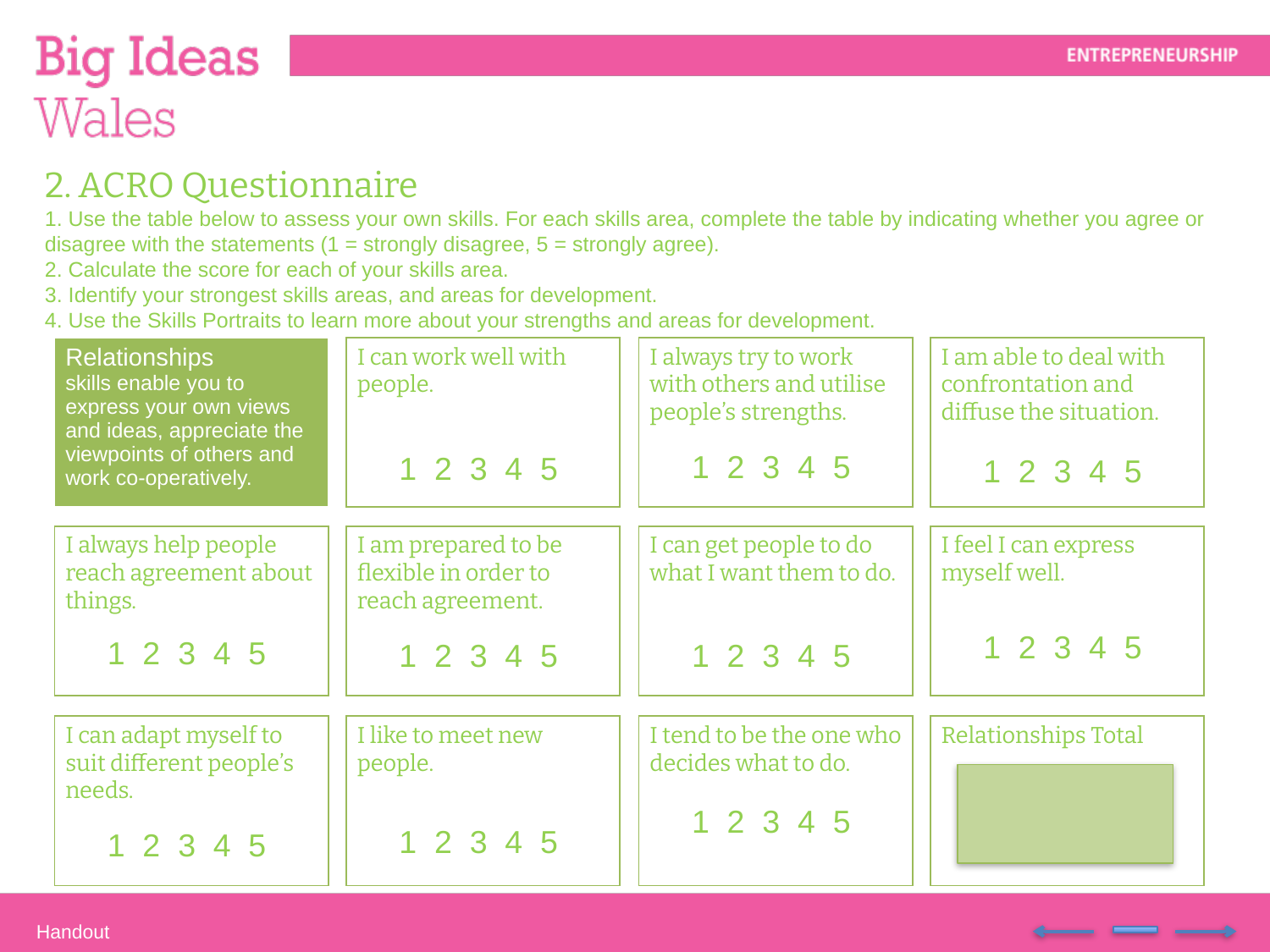

2. ACRO Questionnaire
1. Use the table below to assess your own skills. For each skills area, complete the table by indicating whether you agree or disagree with the statements (1 = strongly disagree, 5 = strongly agree).
2. Calculate the score for each of your skills area.
3. Identify your strongest skills areas, and areas for development.
4. Use the Skills Portraits to learn more about your strengths and areas for development.
| Relationships skills enable you to express your own views and ideas, appreciate the viewpoints of others and work co-operatively. |
| --- |
| I can work well with people. 1 2 3 4 5 |
| --- |
| I always try to work with others and utilise people’s strengths. 1 2 3 4 5 |
| --- |
| I am able to deal with confrontation and diffuse the situation. 1 2 3 4 5 |
| --- |
| I always help people reach agreement about things. 1 2 3 4 5 |
| --- |
| I am prepared to be flexible in order to reach agreement. 1 2 3 4 5 |
| --- |
| I can get people to do what I want them to do. 1 2 3 4 5 |
| --- |
| I feel I can express myself well. 1 2 3 4 5 |
| --- |
| I can adapt myself to suit different people’s needs. 1 2 3 4 5 |
| --- |
| I like to meet new people. 1 2 3 4 5 |
| --- |
| I tend to be the one who decides what to do. 1 2 3 4 5 |
| --- |
| Relationships Total |
| --- |

Handout